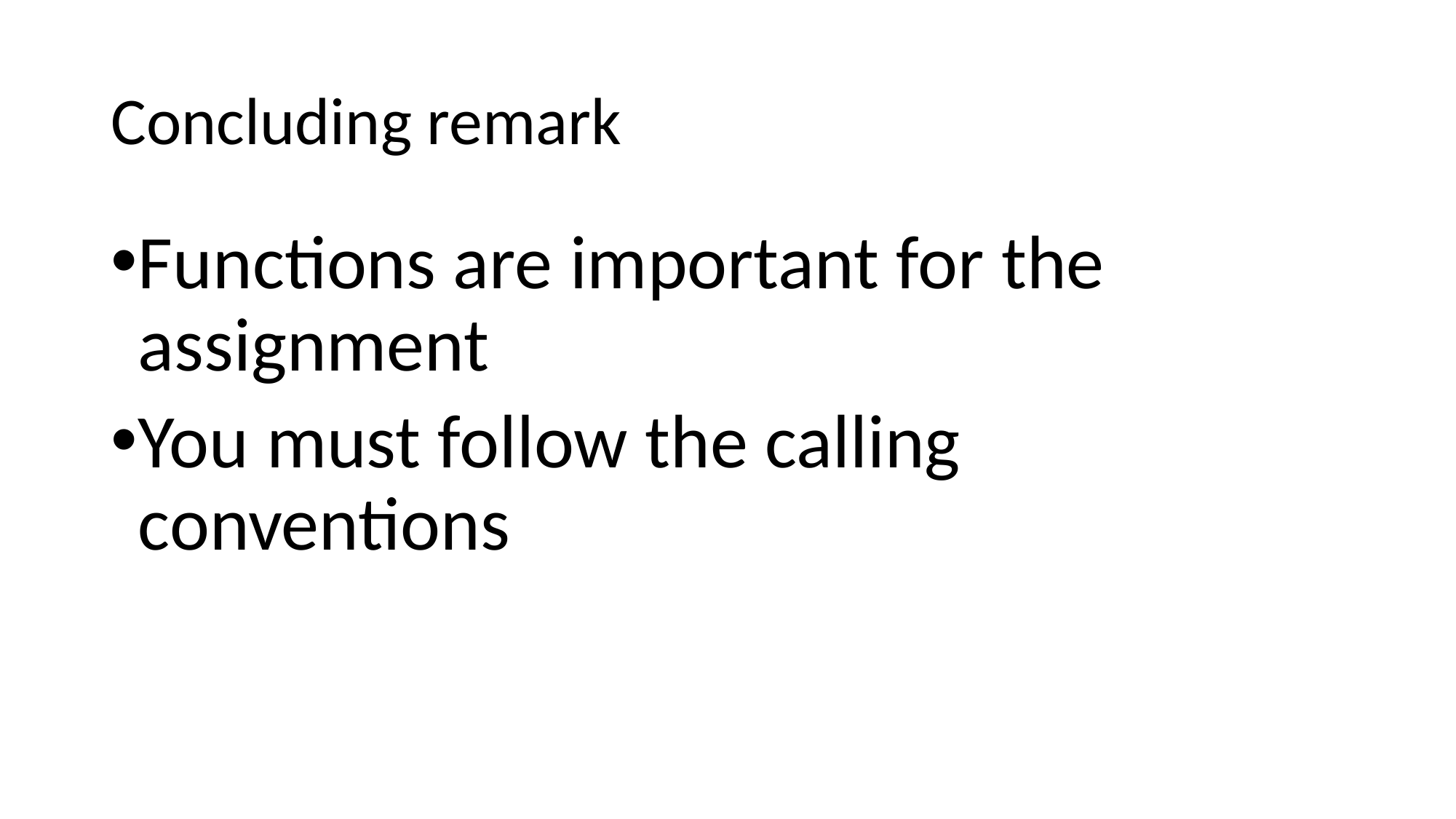

# Concluding remark
Functions are important for the assignment
You must follow the calling conventions